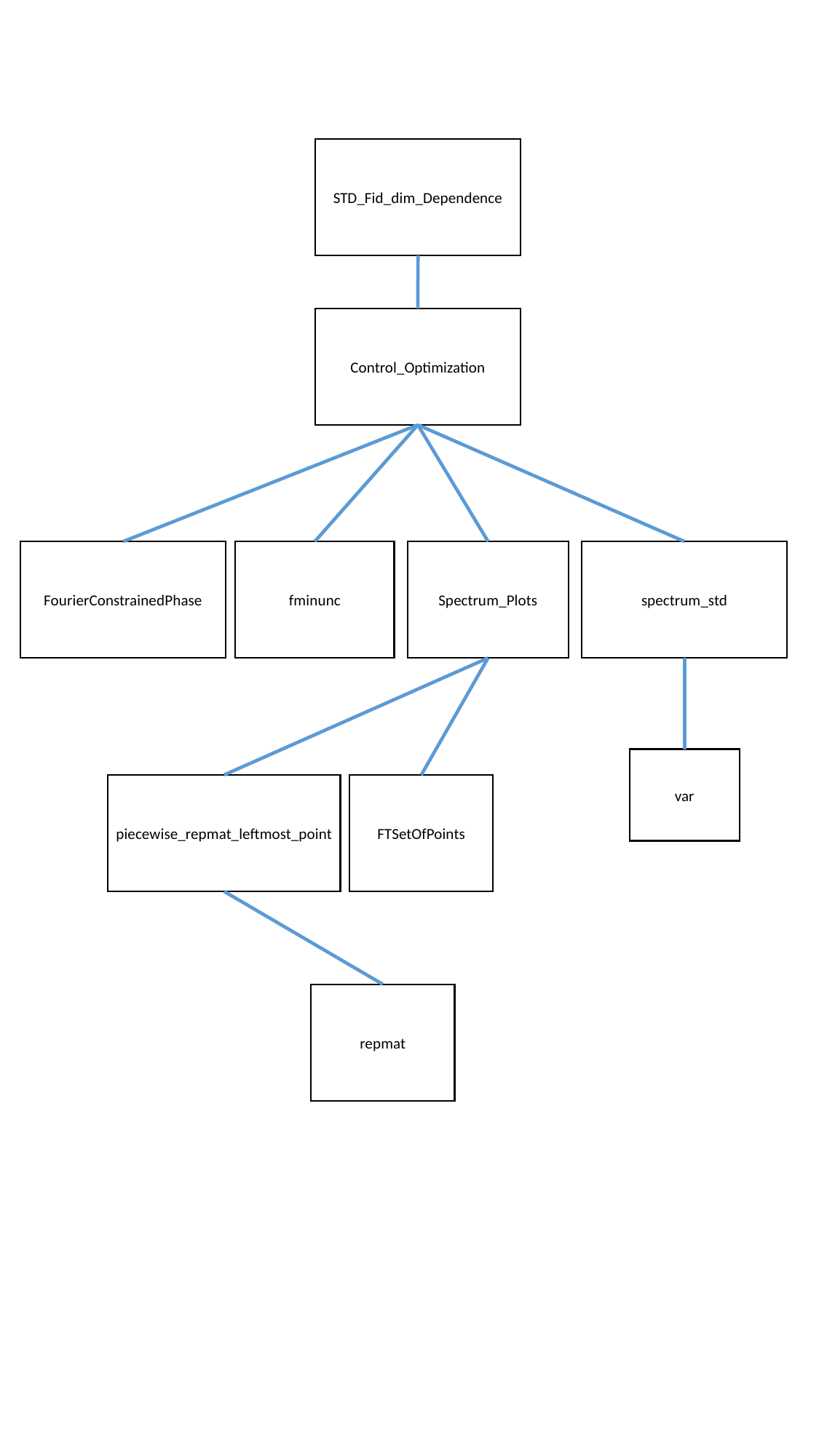

STD_Fid_dim_Dependence
Control_Optimization
FourierConstrainedPhase
fminunc
Spectrum_Plots
spectrum_std
var
piecewise_repmat_leftmost_point
FTSetOfPoints
repmat